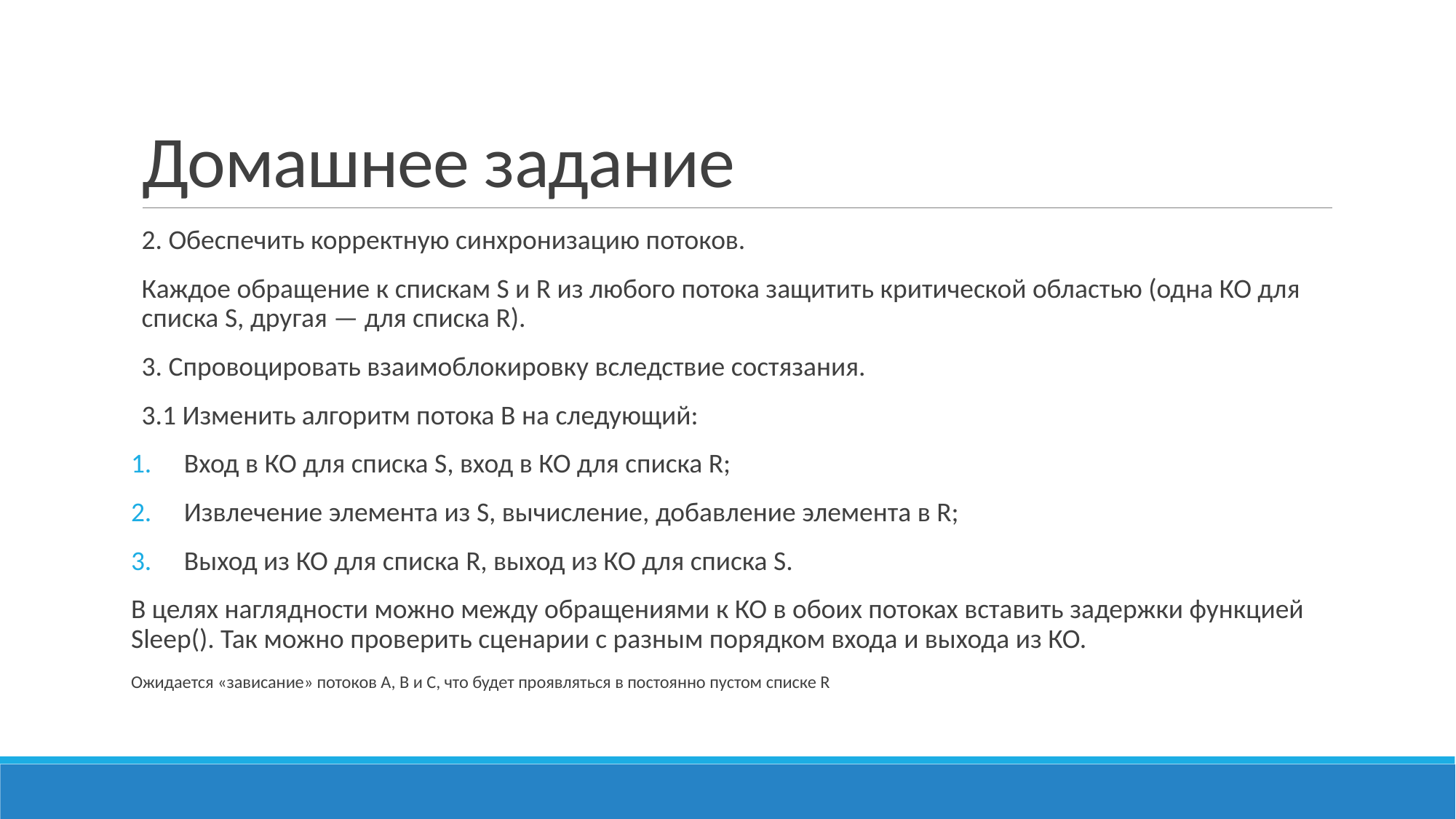

# Домашнее задание
2. Обеспечить корректную синхронизацию потоков.
Каждое обращение к спискам S и R из любого потока защитить критической областью (одна КО для списка S, другая — для списка R).
3. Спровоцировать взаимоблокировку вследствие состязания.
3.1 Изменить алгоритм потока B на следующий:
Вход в КО для списка S, вход в КО для списка R;
Извлечение элемента из S, вычисление, добавление элемента в R;
Выход из КО для списка R, выход из КО для списка S.
В целях наглядности можно между обращениями к КО в обоих потоках вставить задержки функцией Sleep(). Так можно проверить сценарии с разным порядком входа и выхода из КО.
Ожидается «зависание» потоков A, B и С, что будет проявляться в постоянно пустом списке R